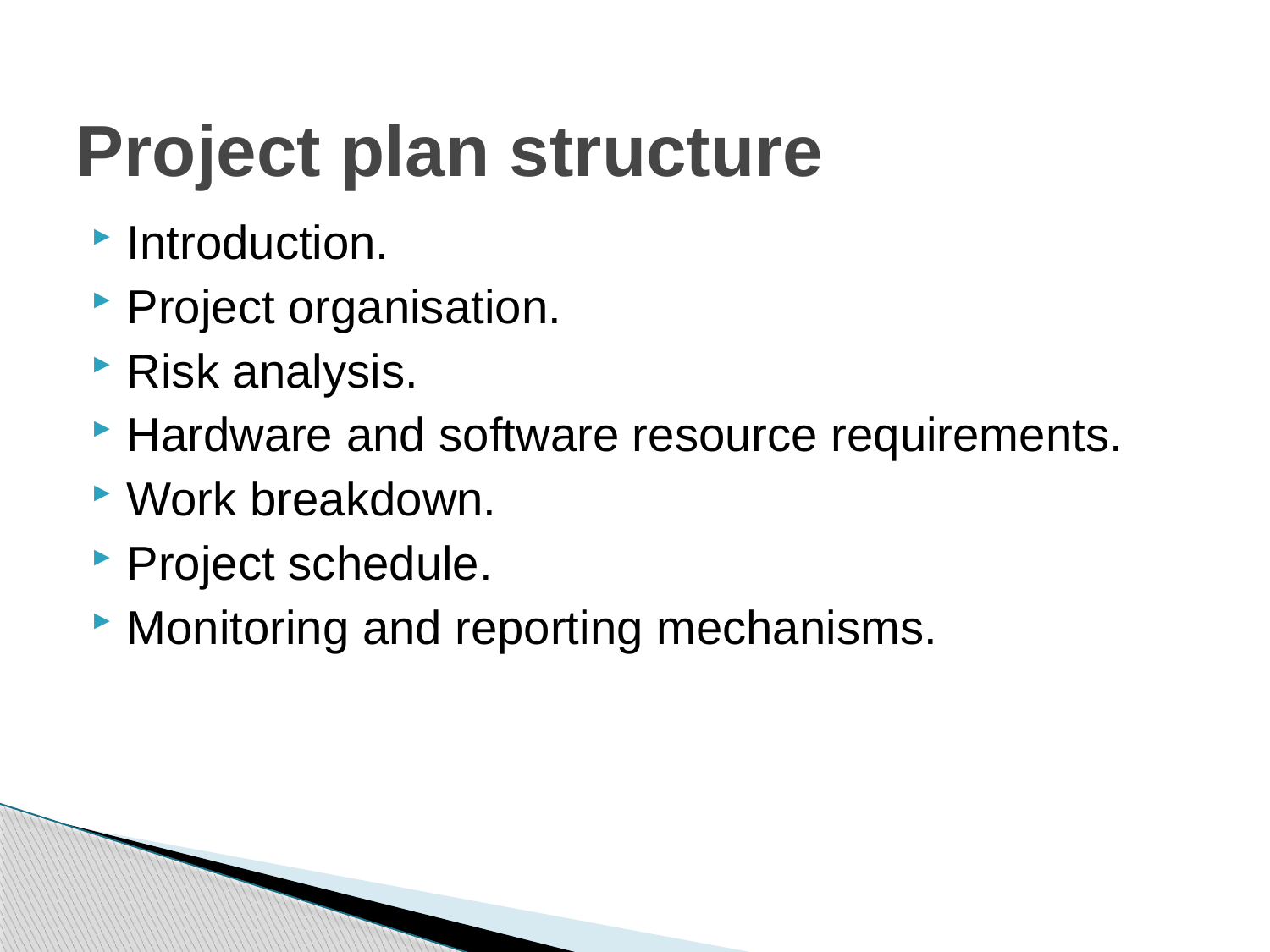

# Project plan structure
Introduction.
Project organisation.
Risk analysis.
Hardware and software resource requirements.
Work breakdown.
Project schedule.
Monitoring and reporting mechanisms.